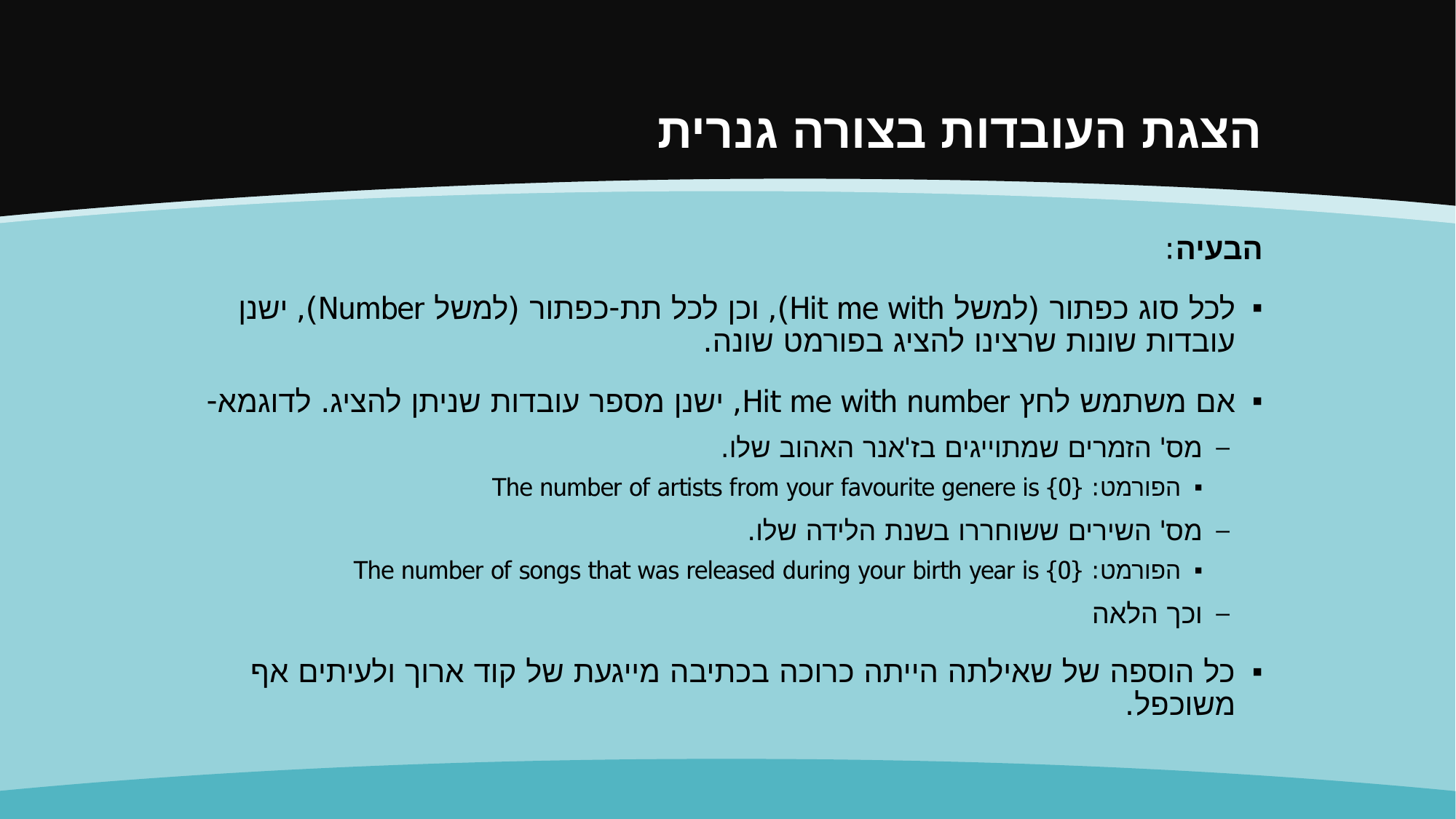

# הצגת העובדות בצורה גנרית
הבעיה:
לכל סוג כפתור (למשל Hit me with), וכן לכל תת-כפתור (למשל Number), ישנן עובדות שונות שרצינו להציג בפורמט שונה.
אם משתמש לחץ Hit me with number, ישנן מספר עובדות שניתן להציג. לדוגמא-
מס' הזמרים שמתוייגים בז'אנר האהוב שלו.
הפורמט: The number of artists from your favourite genere is {0}
מס' השירים ששוחררו בשנת הלידה שלו.
הפורמט: The number of songs that was released during your birth year is {0}
וכך הלאה
כל הוספה של שאילתה הייתה כרוכה בכתיבה מייגעת של קוד ארוך ולעיתים אף משוכפל.